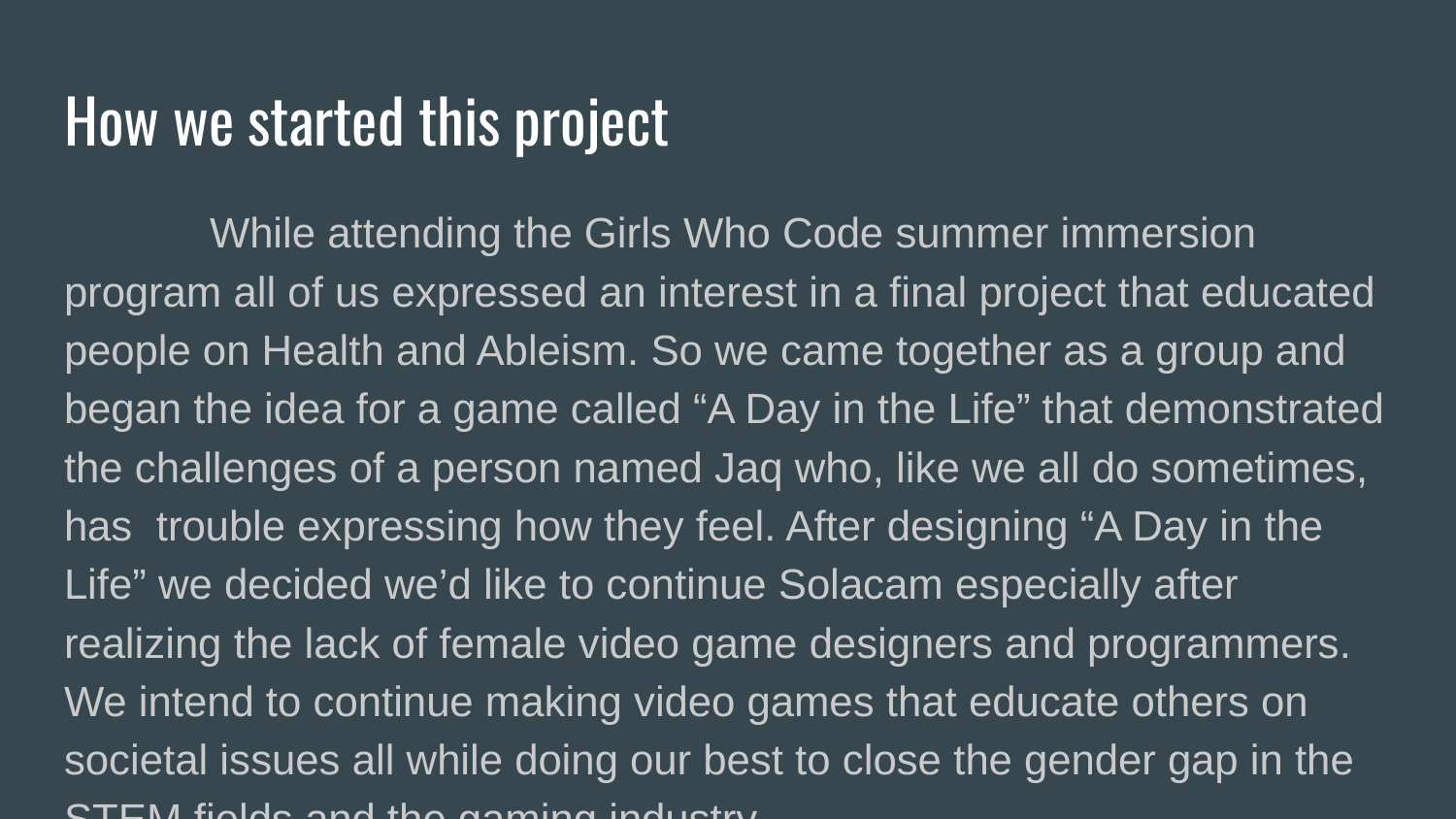

# How we started this project
 	While attending the Girls Who Code summer immersion program all of us expressed an interest in a final project that educated people on Health and Ableism. So we came together as a group and began the idea for a game called “A Day in the Life” that demonstrated the challenges of a person named Jaq who, like we all do sometimes, has  trouble expressing how they feel. After designing “A Day in the Life” we decided we’d like to continue Solacam especially after realizing the lack of female video game designers and programmers. We intend to continue making video games that educate others on societal issues all while doing our best to close the gender gap in the STEM fields and the gaming industry.